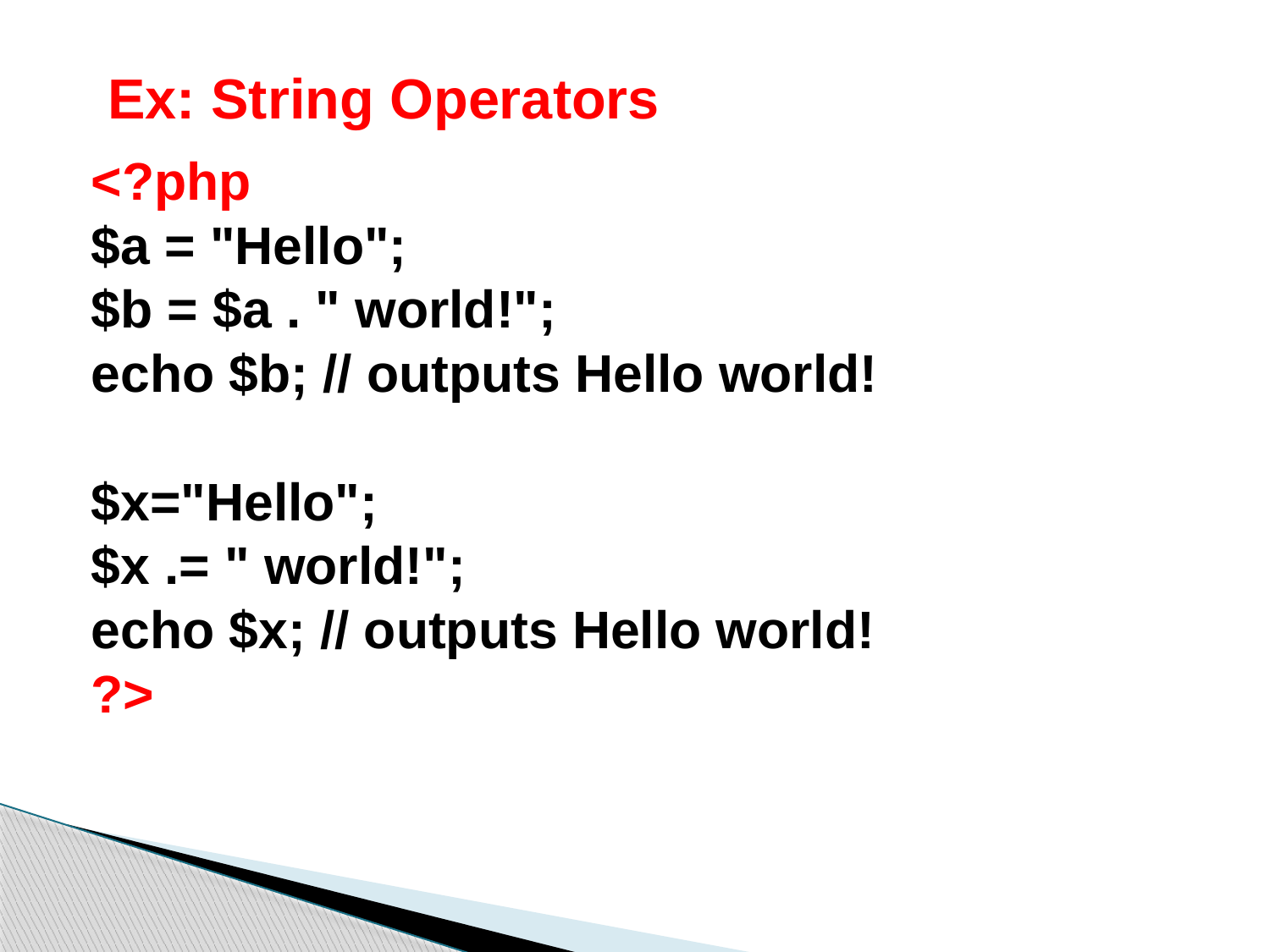

# Ex: String Operators
<?php
$a = "Hello";
$b = $a . " world!";
echo $b; // outputs Hello world!

$x="Hello";
$x .= " world!";
echo $x; // outputs Hello world!
?>